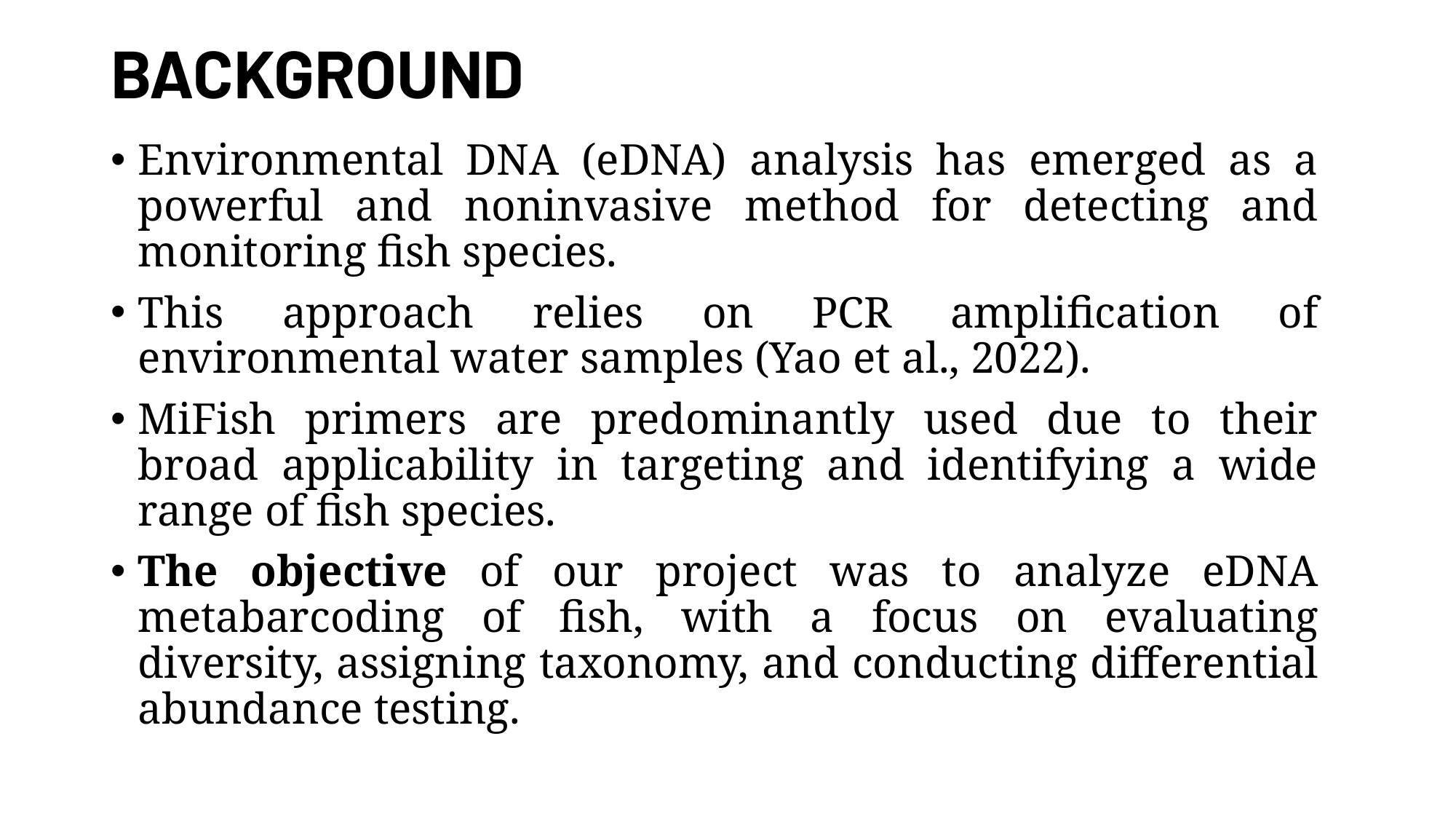

# BACKGROUND
Environmental DNA (eDNA) analysis has emerged as a powerful and noninvasive method for detecting and monitoring fish species.
This approach relies on PCR amplification of environmental water samples (Yao et al., 2022).
MiFish primers are predominantly used due to their broad applicability in targeting and identifying a wide range of fish species.
The objective of our project was to analyze eDNA metabarcoding of fish, with a focus on evaluating diversity, assigning taxonomy, and conducting differential abundance testing.